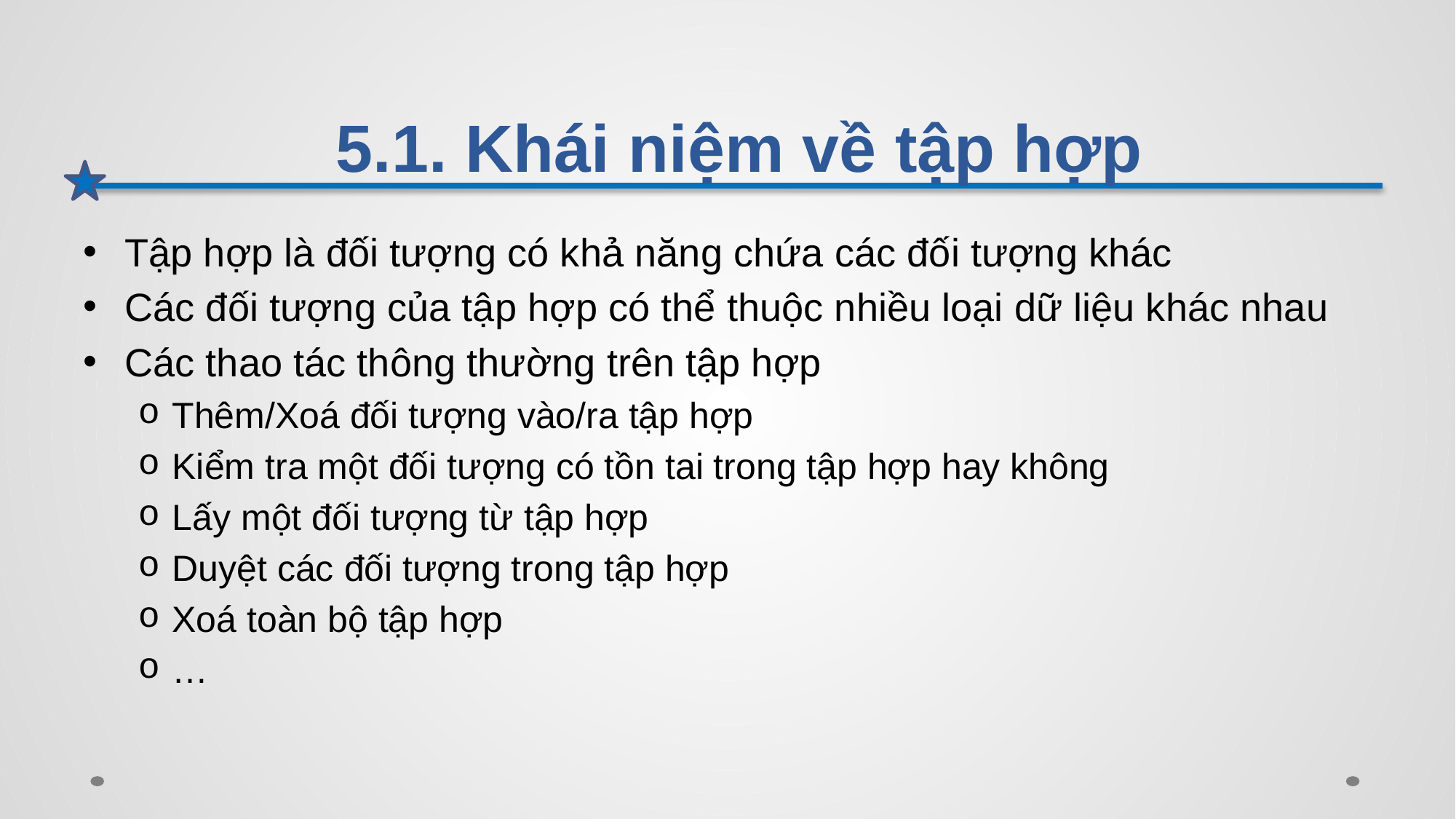

# 5.1. Khái niệm về tập hợp
Tập hợp là đối tượng có khả năng chứa các đối tượng khác
Các đối tượng của tập hợp có thể thuộc nhiều loại dữ liệu khác nhau
Các thao tác thông thường trên tập hợp
Thêm/Xoá đối tượng vào/ra tập hợp
Kiểm tra một đối tượng có tồn tai trong tập hợp hay không
Lấy một đối tượng từ tập hợp
Duyệt các đối tượng trong tập hợp
Xoá toàn bộ tập hợp
…